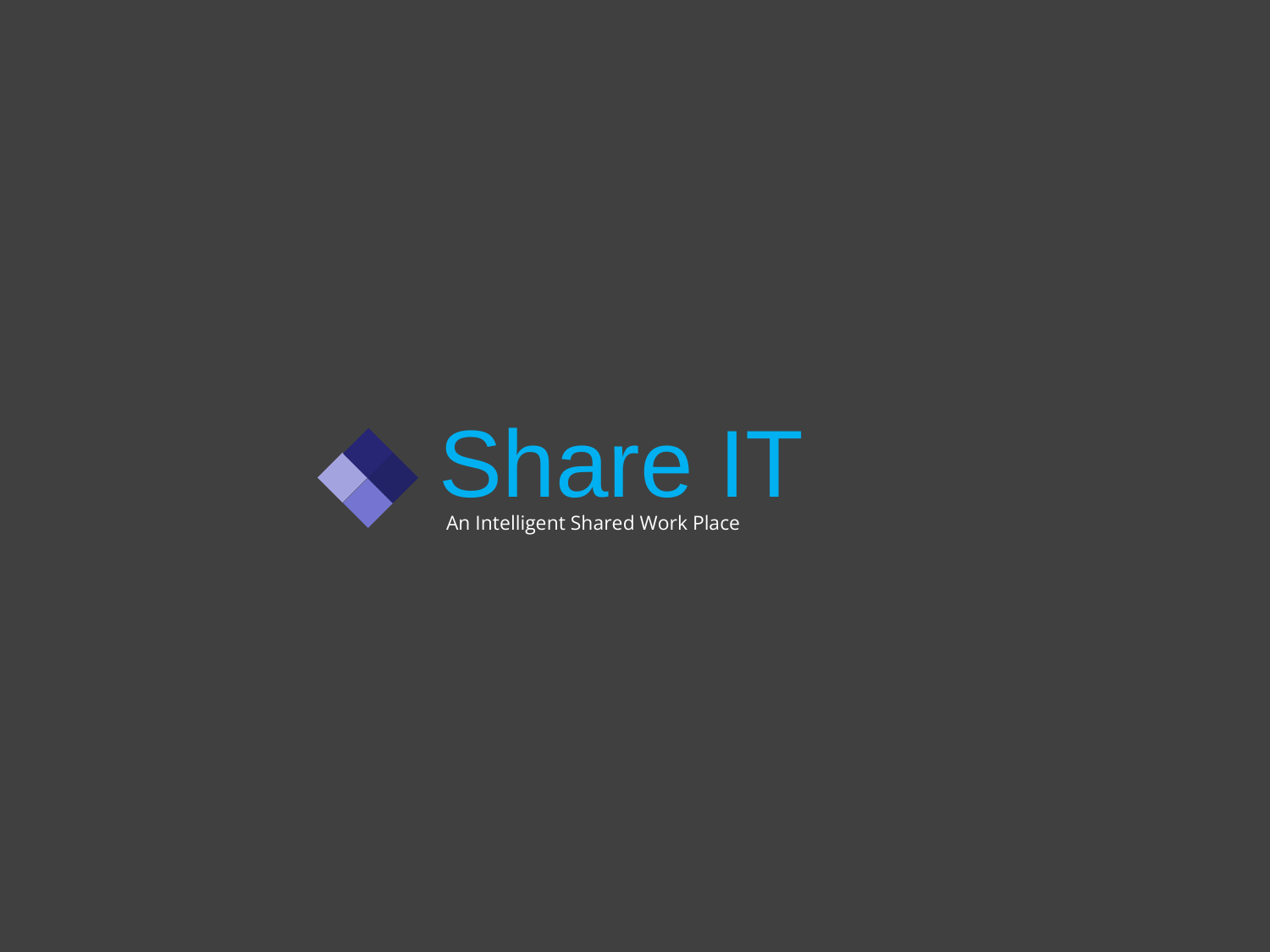

Share IT

An Intelligent Shared Work Place